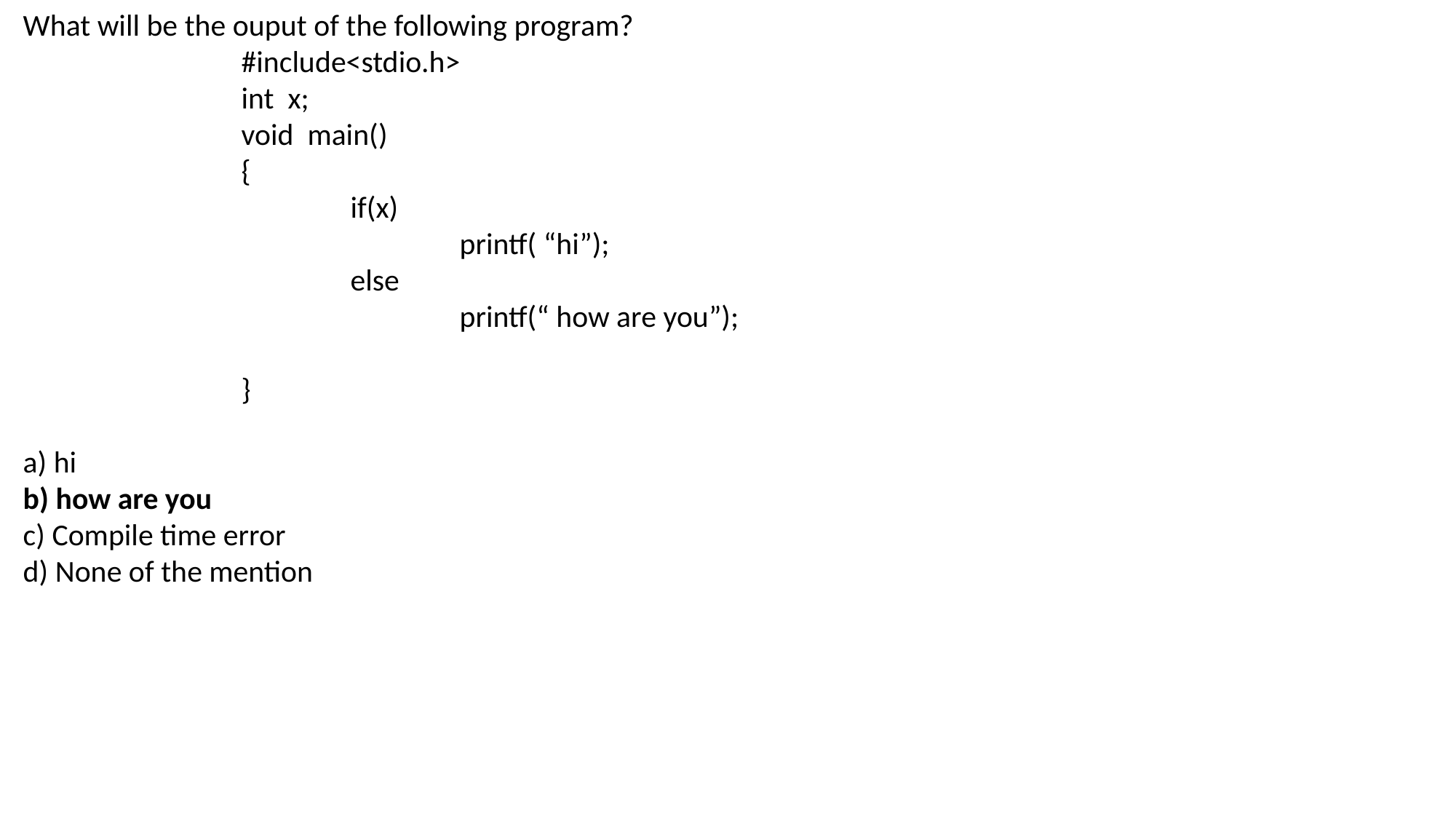

What will be the ouput of the following program?
		#include<stdio.h>
		int  x;
		void  main()
		{
			if(x)
				printf( “hi”);
			else
				printf(“ how are you”);

		}

a) hi
b) how are you
c) Compile time error
d) None of the mention